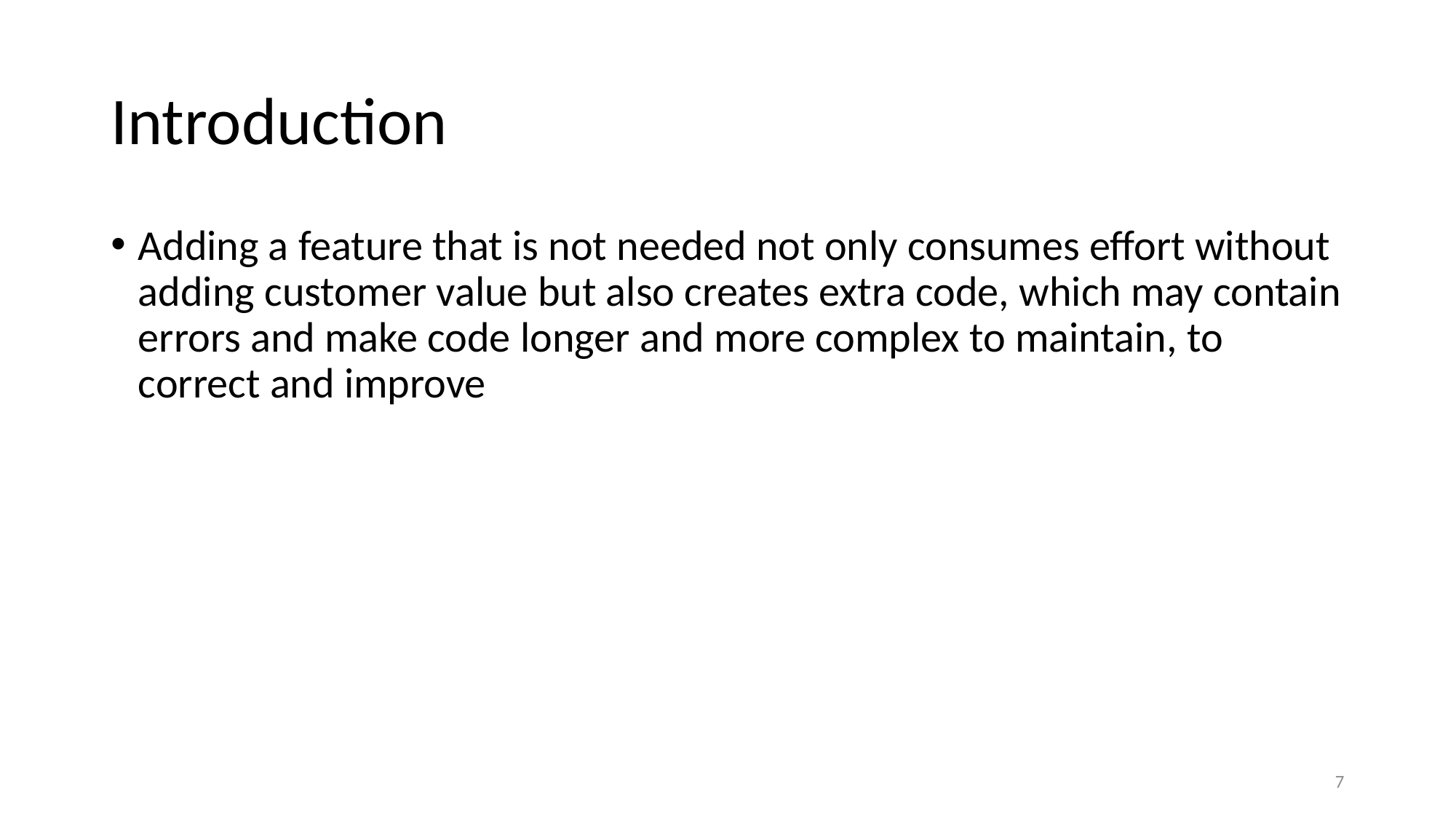

# Introduction
Adding a feature that is not needed not only consumes effort without adding customer value but also creates extra code, which may contain errors and make code longer and more complex to maintain, to correct and improve
7